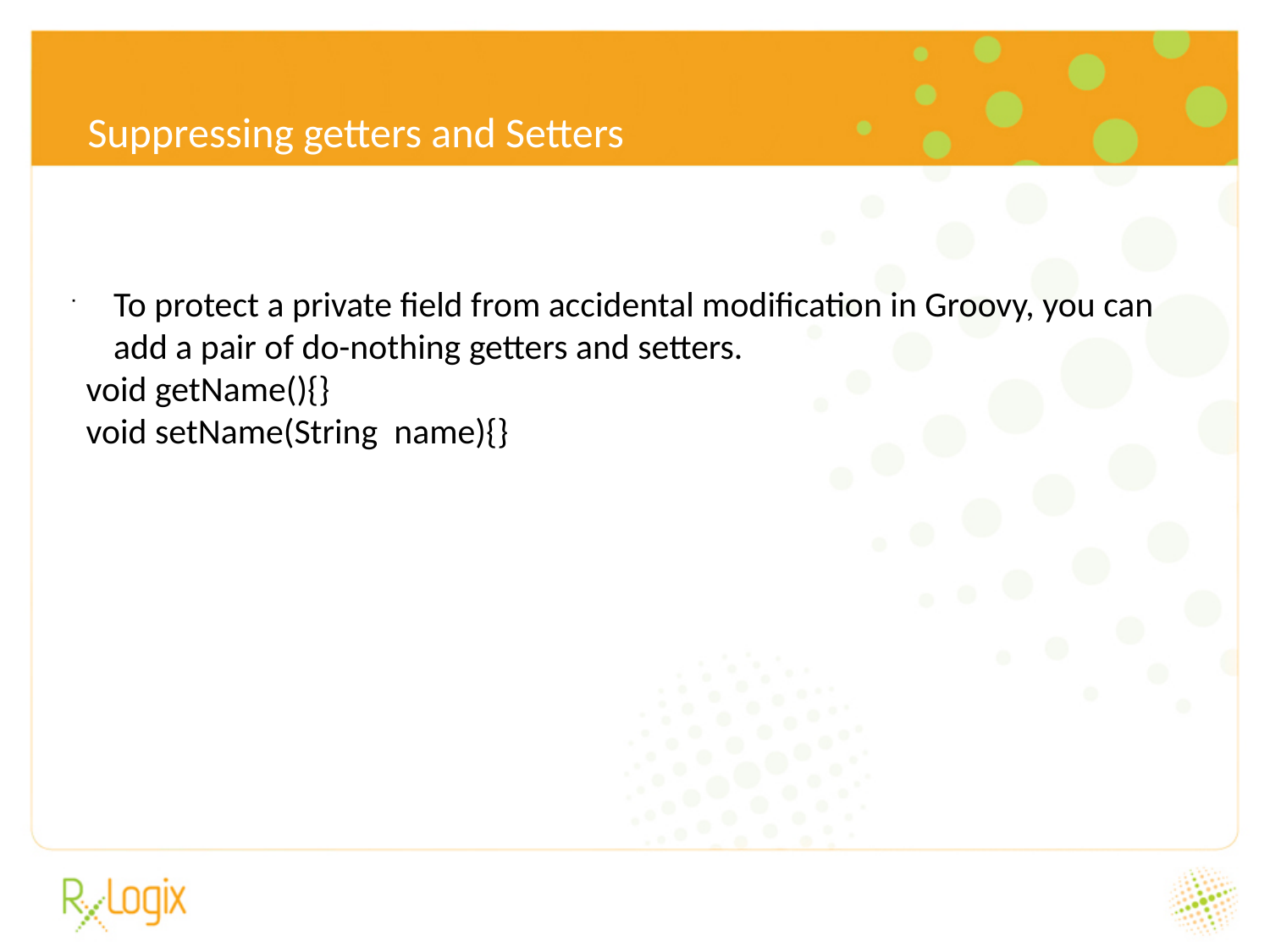

6/24/16
Suppressing getters and Setters
To protect a private field from accidental modification in Groovy, you can add a pair of do-nothing getters and setters.
  void getName(){}
  void setName(String  name){}